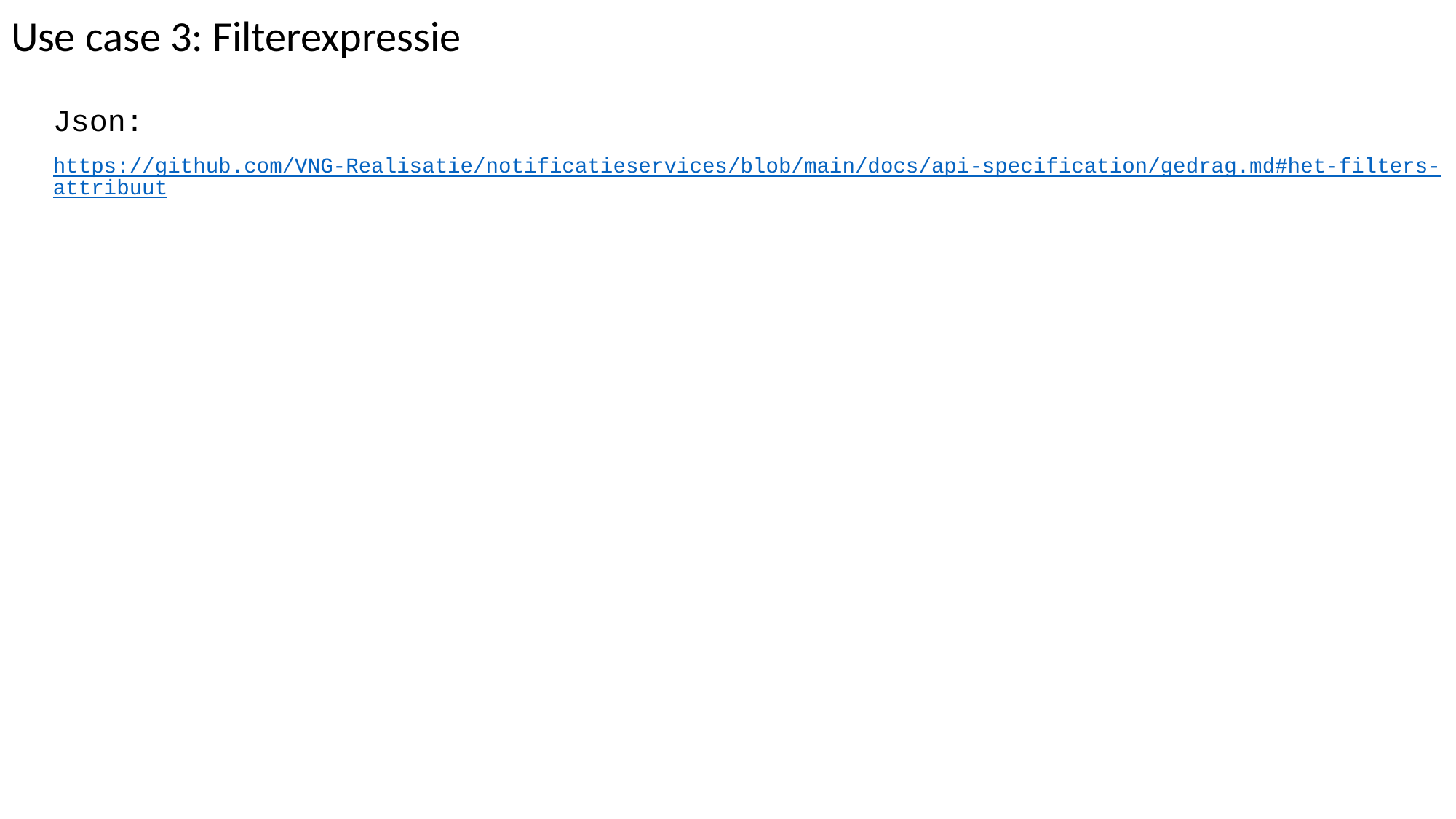

# Use case 3: Filterexpressie
Json:
https://github.com/VNG-Realisatie/notificatieservices/blob/main/docs/api-specification/gedrag.md#het-filters-attribuut